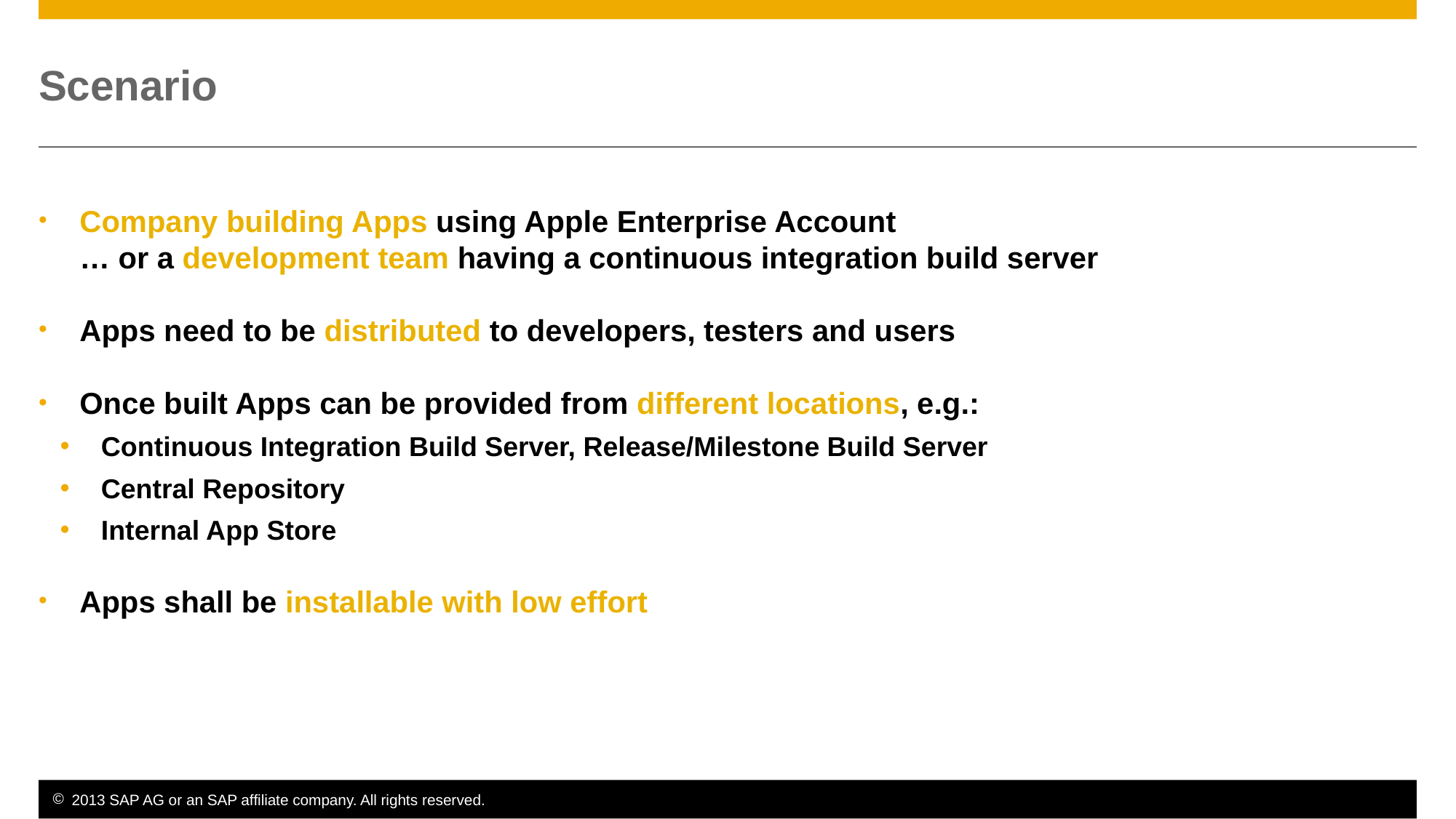

# Scenario
Company building Apps using Apple Enterprise Account
… or a development team having a continuous integration build server
Apps need to be distributed to developers, testers and users
Once built Apps can be provided from different locations, e.g.:
Continuous Integration Build Server, Release/Milestone Build Server
Central Repository
Internal App Store
Apps shall be installable with low effort